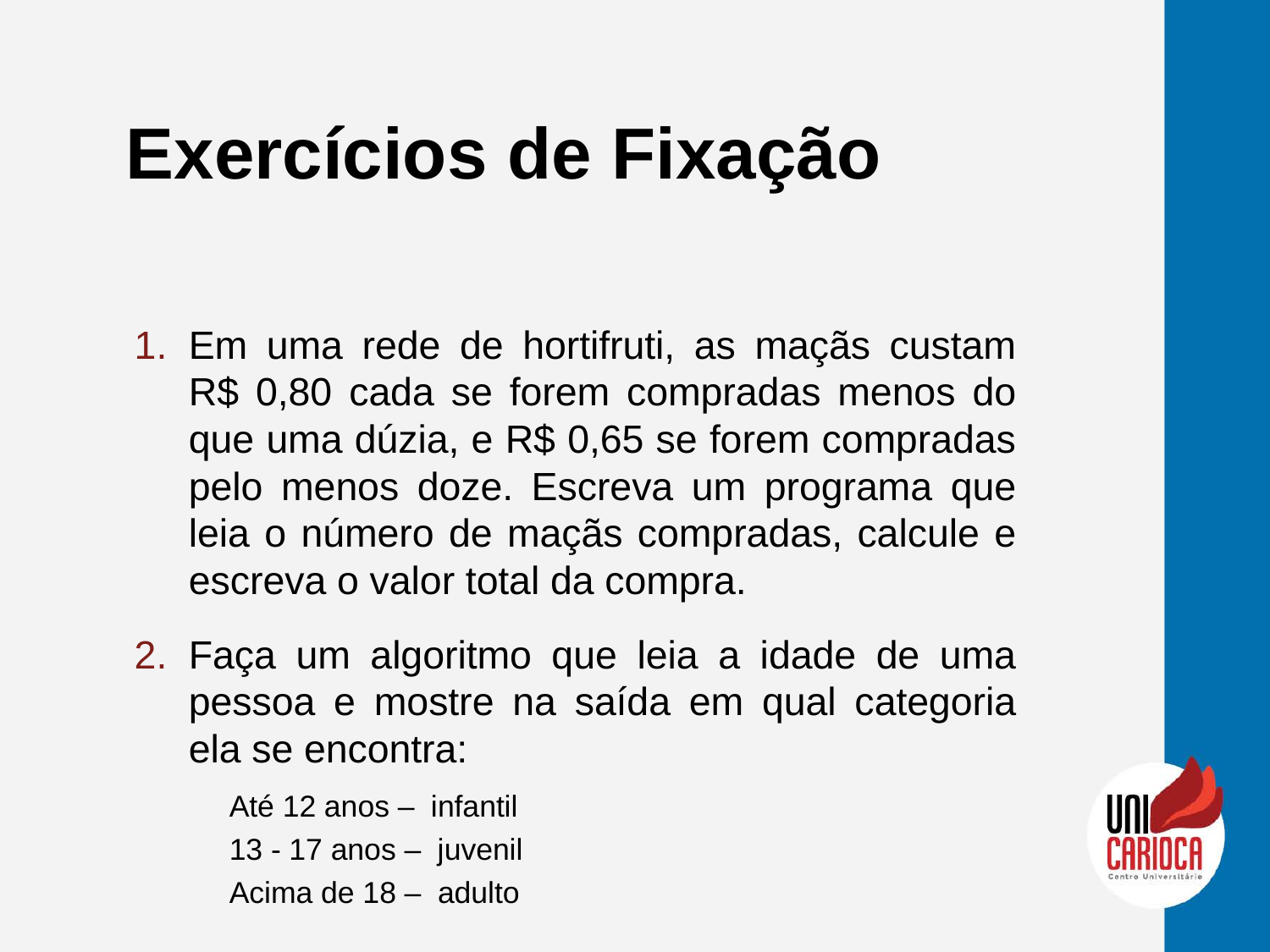

Exercícios de Fixação
Em uma rede de hortifruti, as maçãs custam R$ 0,80 cada se forem compradas menos do que uma dúzia, e R$ 0,65 se forem compradas pelo menos doze. Escreva um programa que leia o número de maçãs compradas, calcule e escreva o valor total da compra.
Faça um algoritmo que leia a idade de uma pessoa e mostre na saída em qual categoria ela se encontra:
Até 12 anos –  infantil
13 - 17 anos –  juvenil
Acima de 18 –  adulto